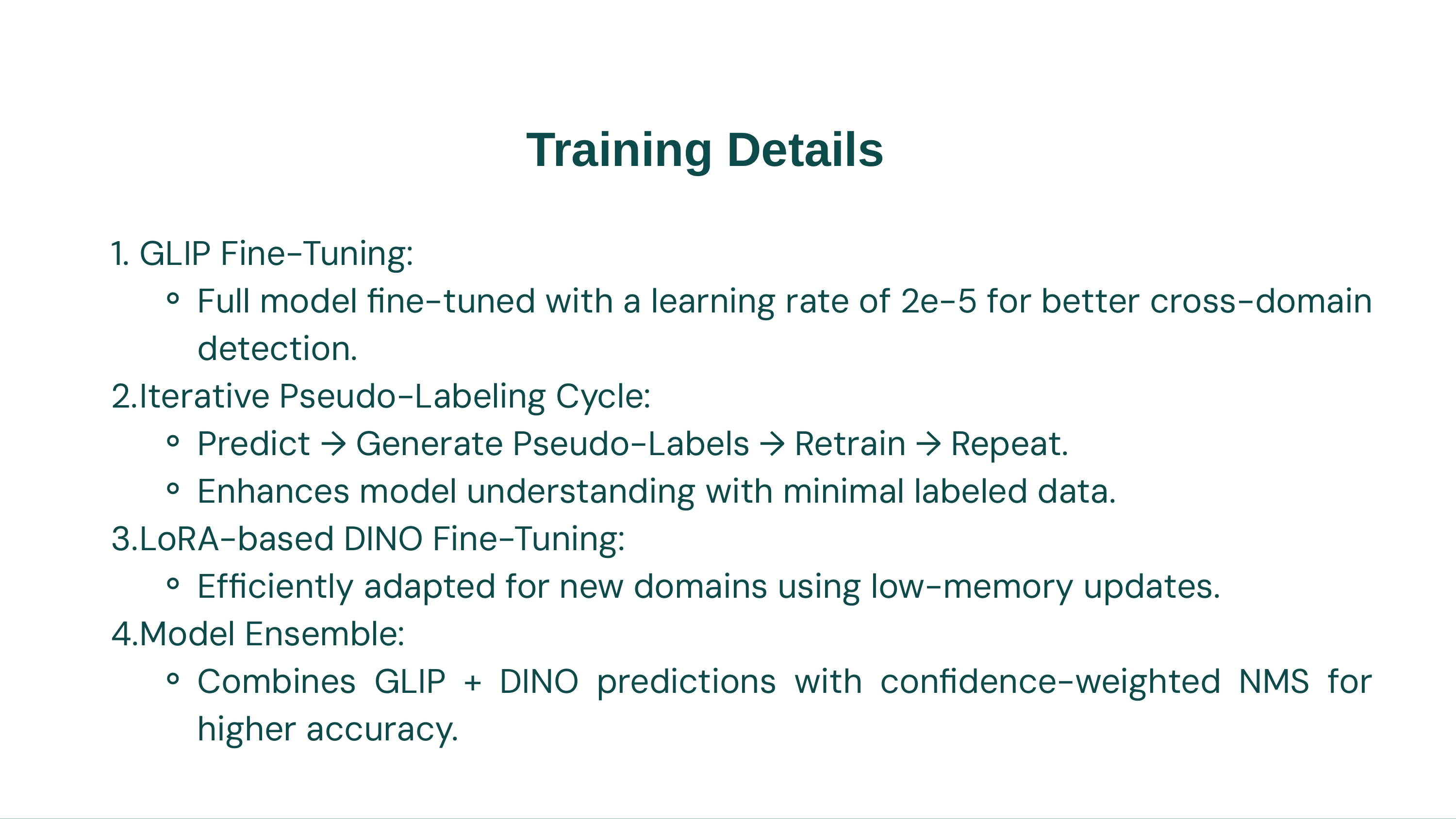

Training Details
GLIP Fine-Tuning:
Full model fine-tuned with a learning rate of 2e-5 for better cross-domain detection.
Iterative Pseudo-Labeling Cycle:
Predict → Generate Pseudo-Labels → Retrain → Repeat.
Enhances model understanding with minimal labeled data.
LoRA-based DINO Fine-Tuning:
Efficiently adapted for new domains using low-memory updates.
Model Ensemble:
Combines GLIP + DINO predictions with confidence-weighted NMS for higher accuracy.